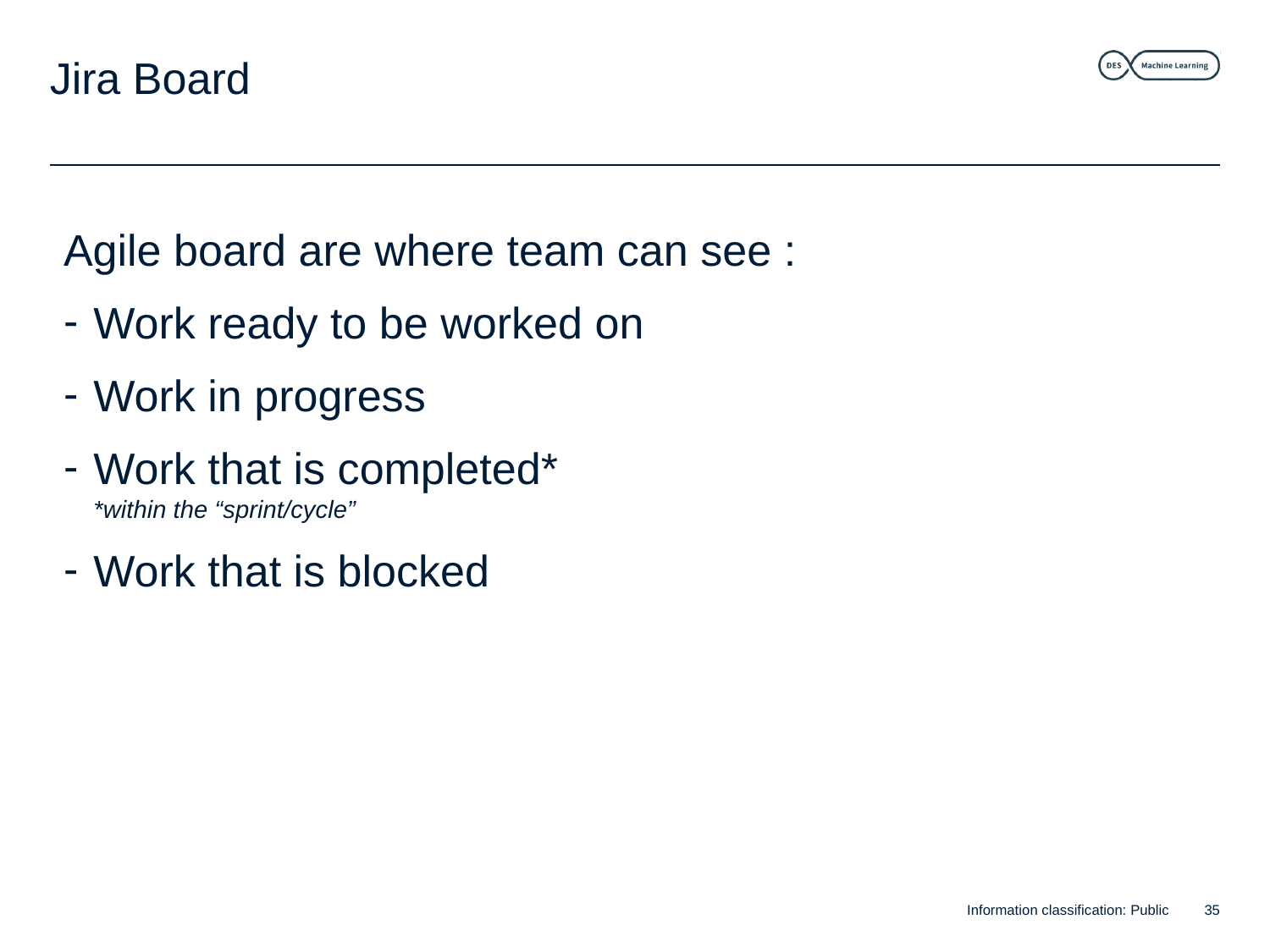

# Jira Board
Agile board are where team can see :
Work ready to be worked on
Work in progress
Work that is completed*
*within the “sprint/cycle”
Work that is blocked
Information classification: Public
35